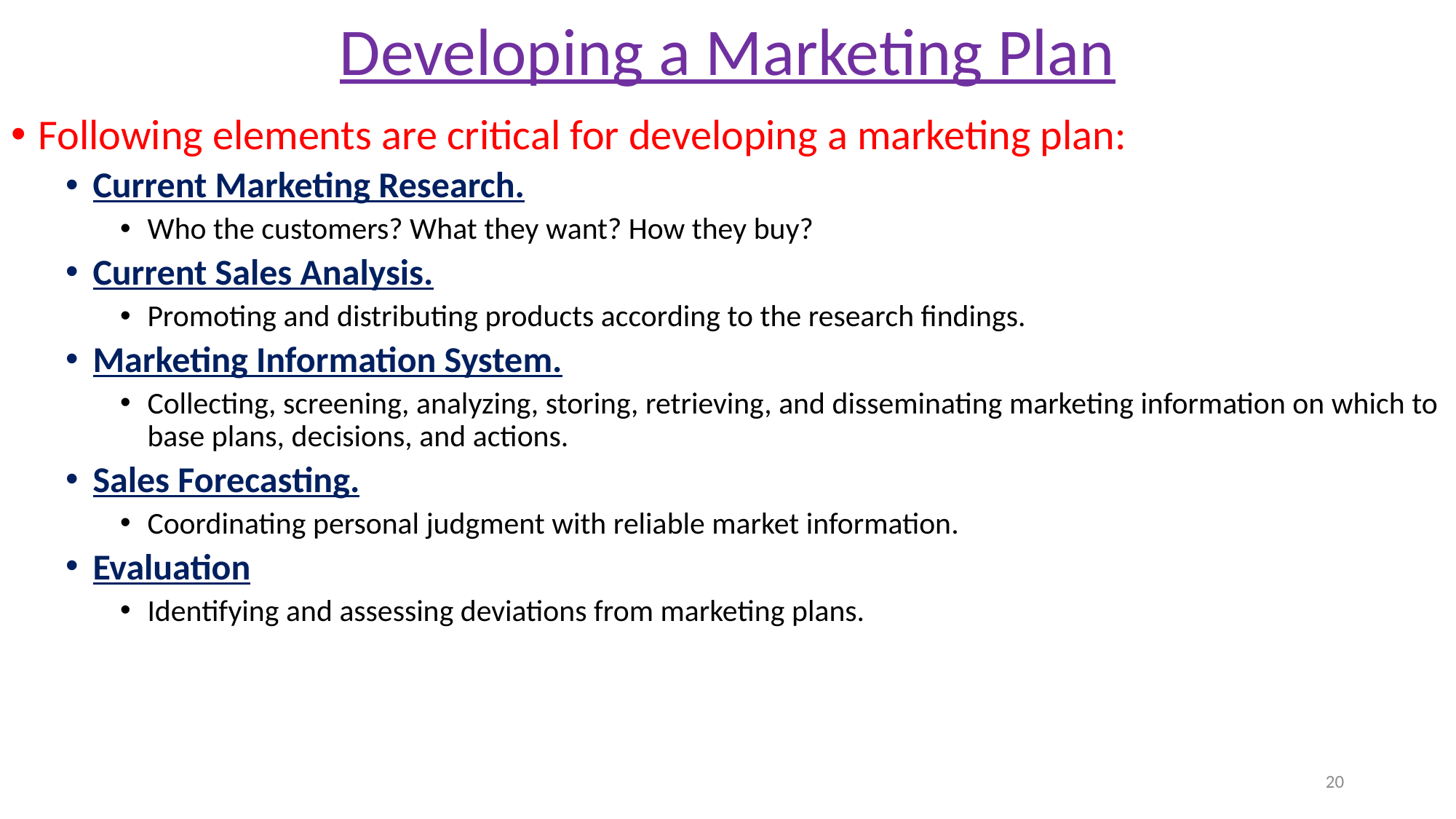

# Developing a Marketing Plan
Following elements are critical for developing a marketing plan:
Current Marketing Research.
Who the customers? What they want? How they buy?
Current Sales Analysis.
Promoting and distributing products according to the research findings.
Marketing Information System.
Collecting, screening, analyzing, storing, retrieving, and disseminating marketing information on which to base plans, decisions, and actions.
Sales Forecasting.
Coordinating personal judgment with reliable market information.
Evaluation
Identifying and assessing deviations from marketing plans.
20